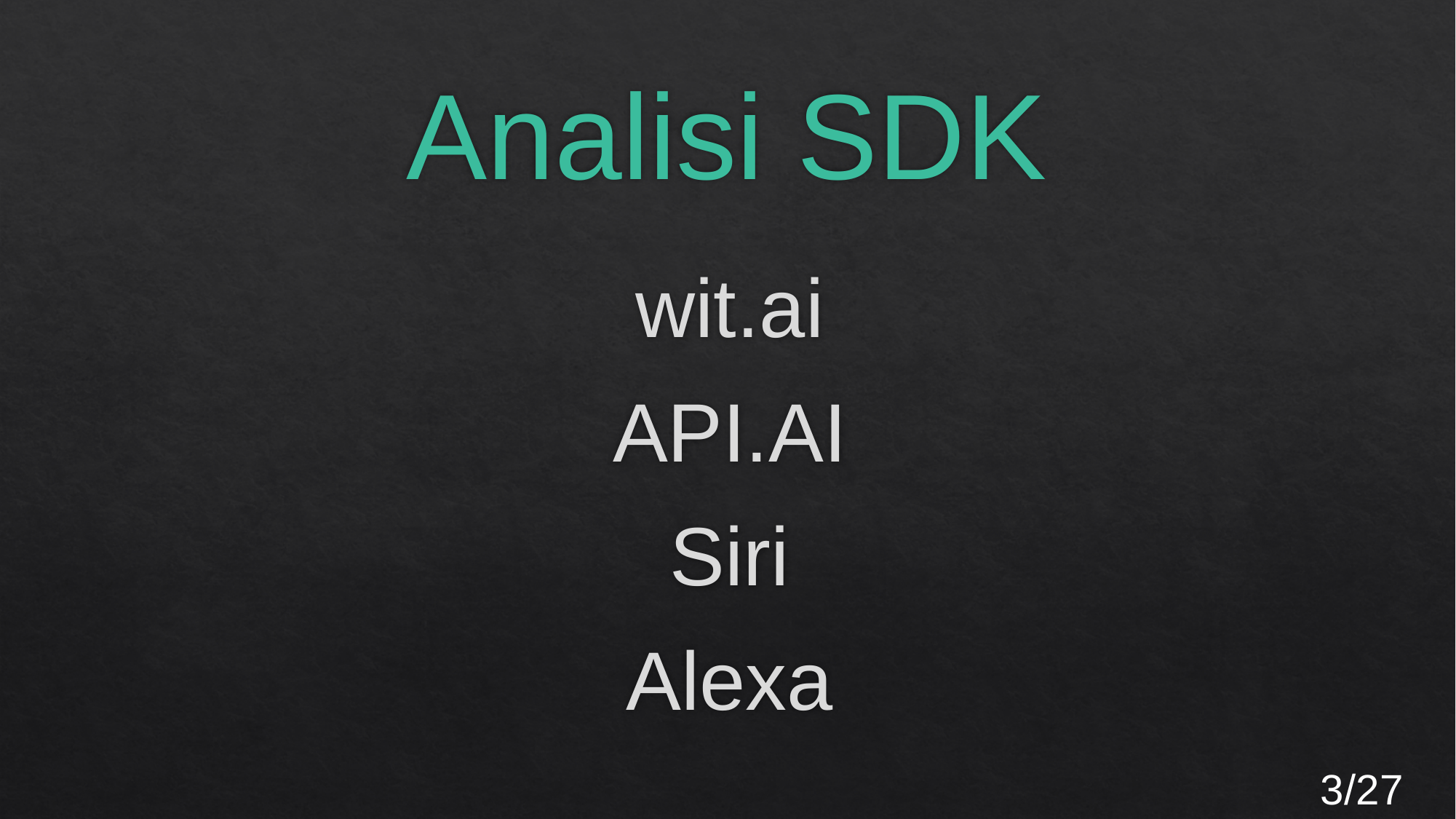

# Analisi SDK
wit.ai
API.AI
Siri
Alexa